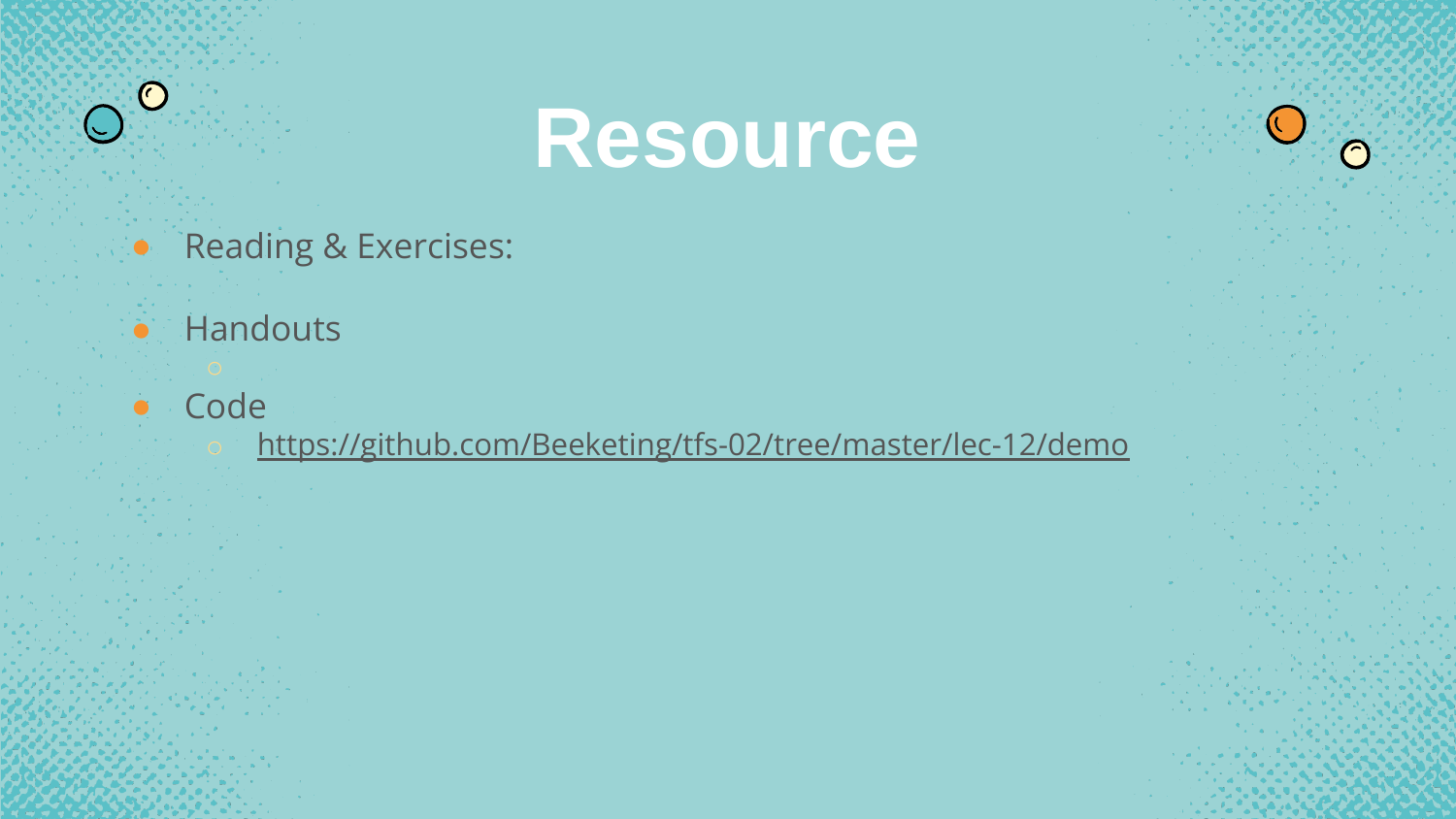

Resource
Reading & Exercises:

Handouts

Code
https://github.com/Beeketing/tfs-02/tree/master/lec-12/demo